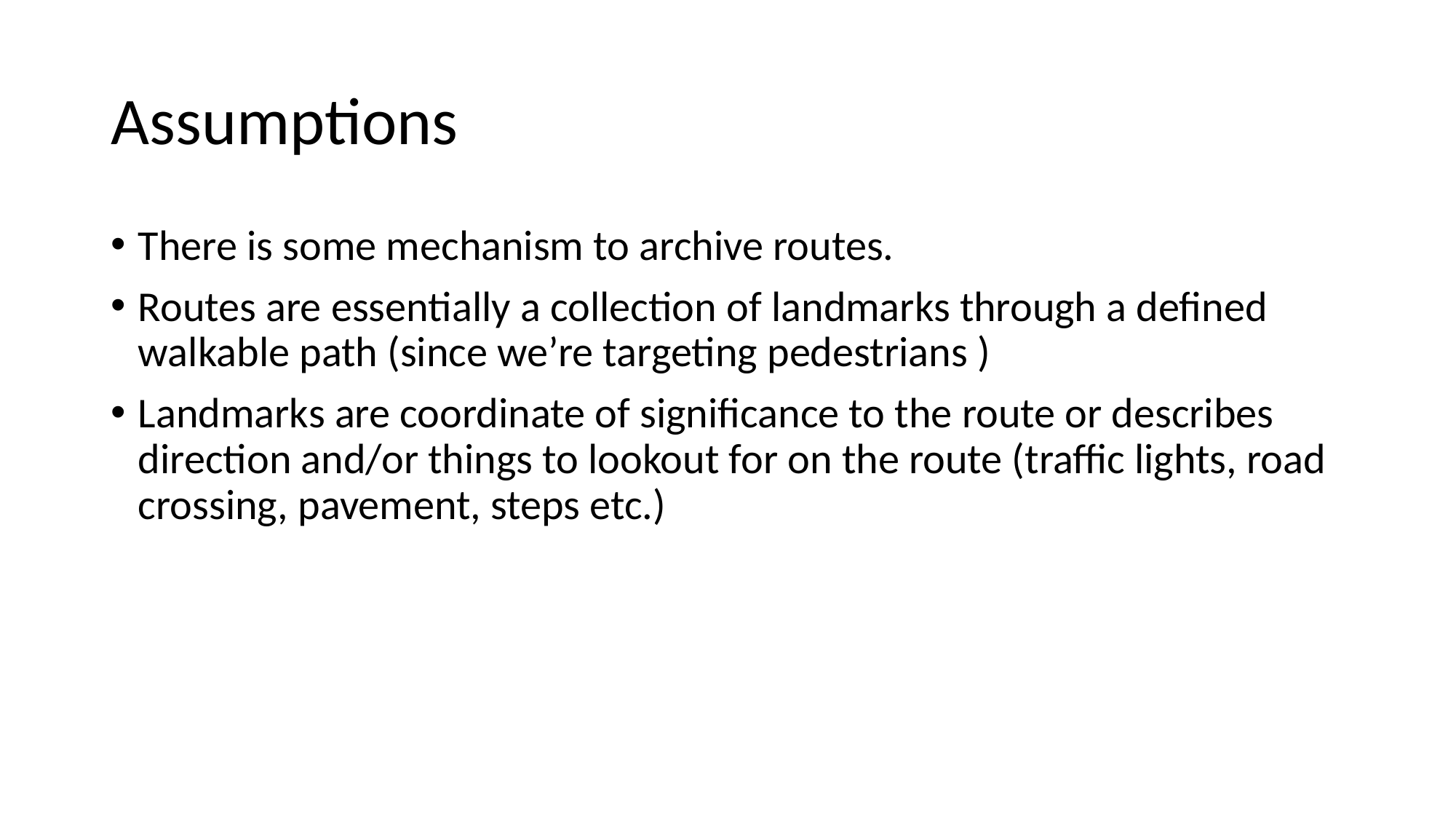

# Assumptions
There is some mechanism to archive routes.
Routes are essentially a collection of landmarks through a defined walkable path (since we’re targeting pedestrians )
Landmarks are coordinate of significance to the route or describes direction and/or things to lookout for on the route (traffic lights, road crossing, pavement, steps etc.)